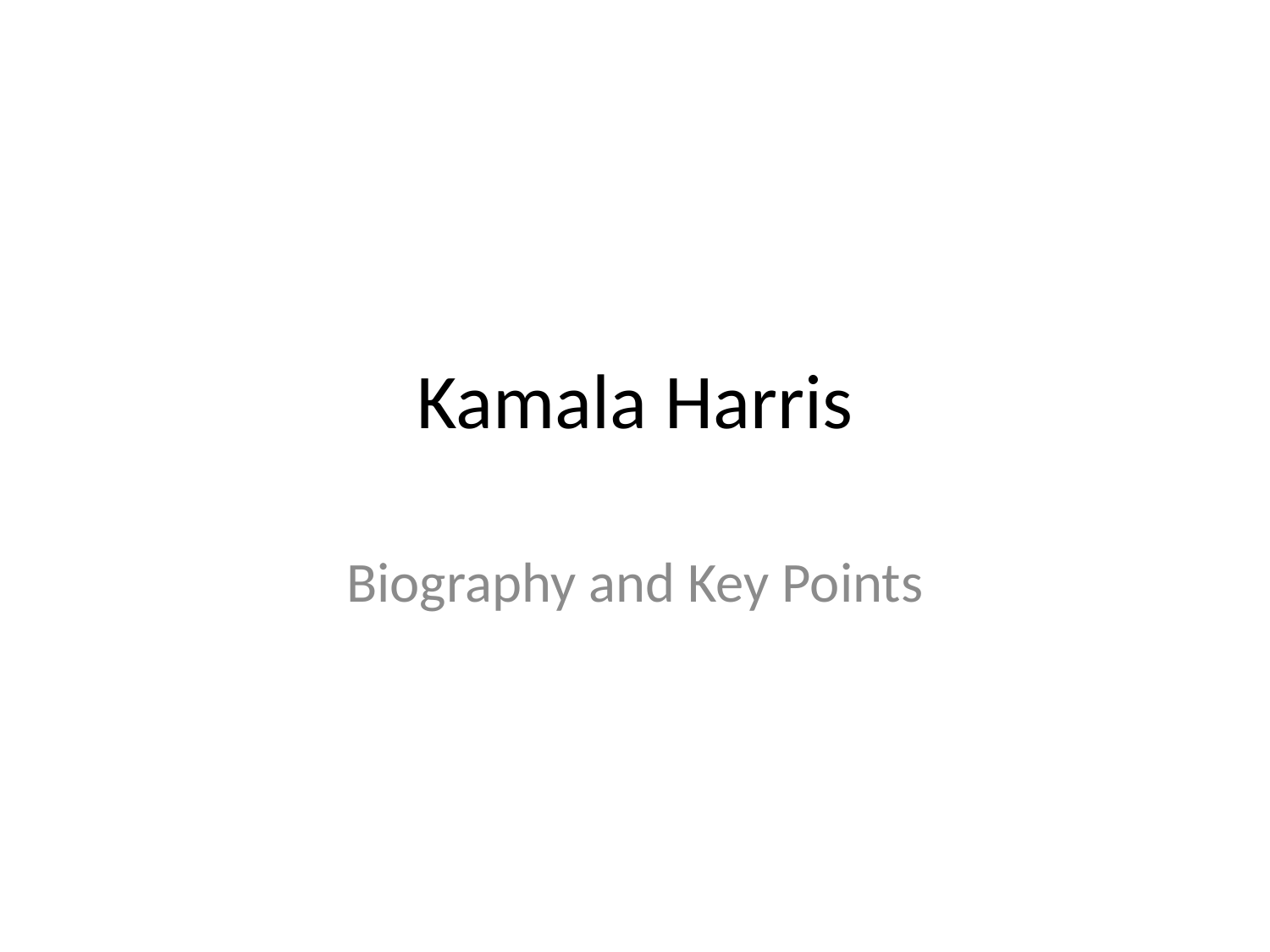

# Kamala Harris
Biography and Key Points